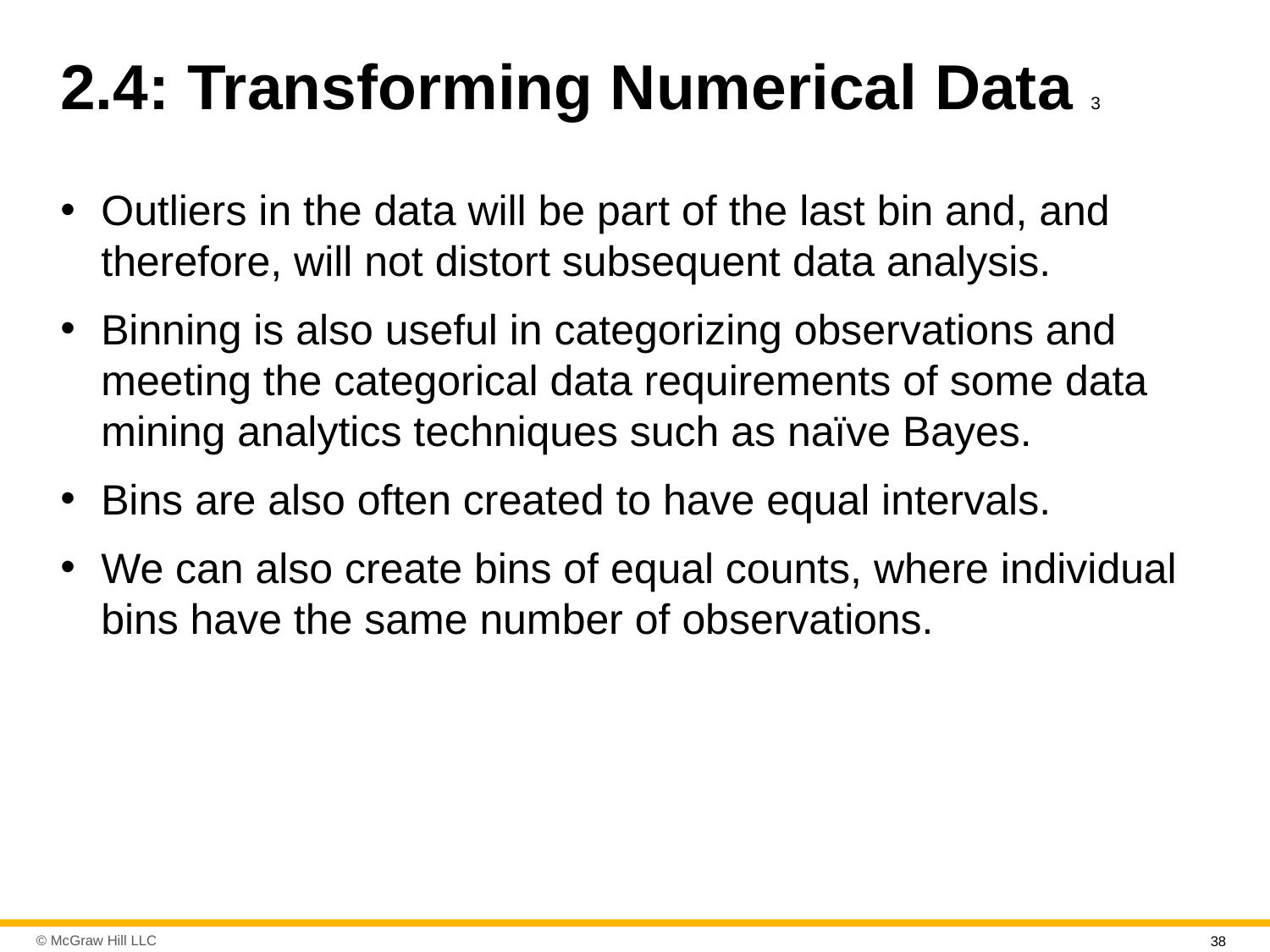

# 2.4: Transforming Numerical Data 3
Outliers in the data will be part of the last bin and, and therefore, will not distort subsequent data analysis.
Binning is also useful in categorizing observations and meeting the categorical data requirements of some data mining analytics techniques such as naïve Bayes.
Bins are also often created to have equal intervals.
We can also create bins of equal counts, where individual bins have the same number of observations.
38